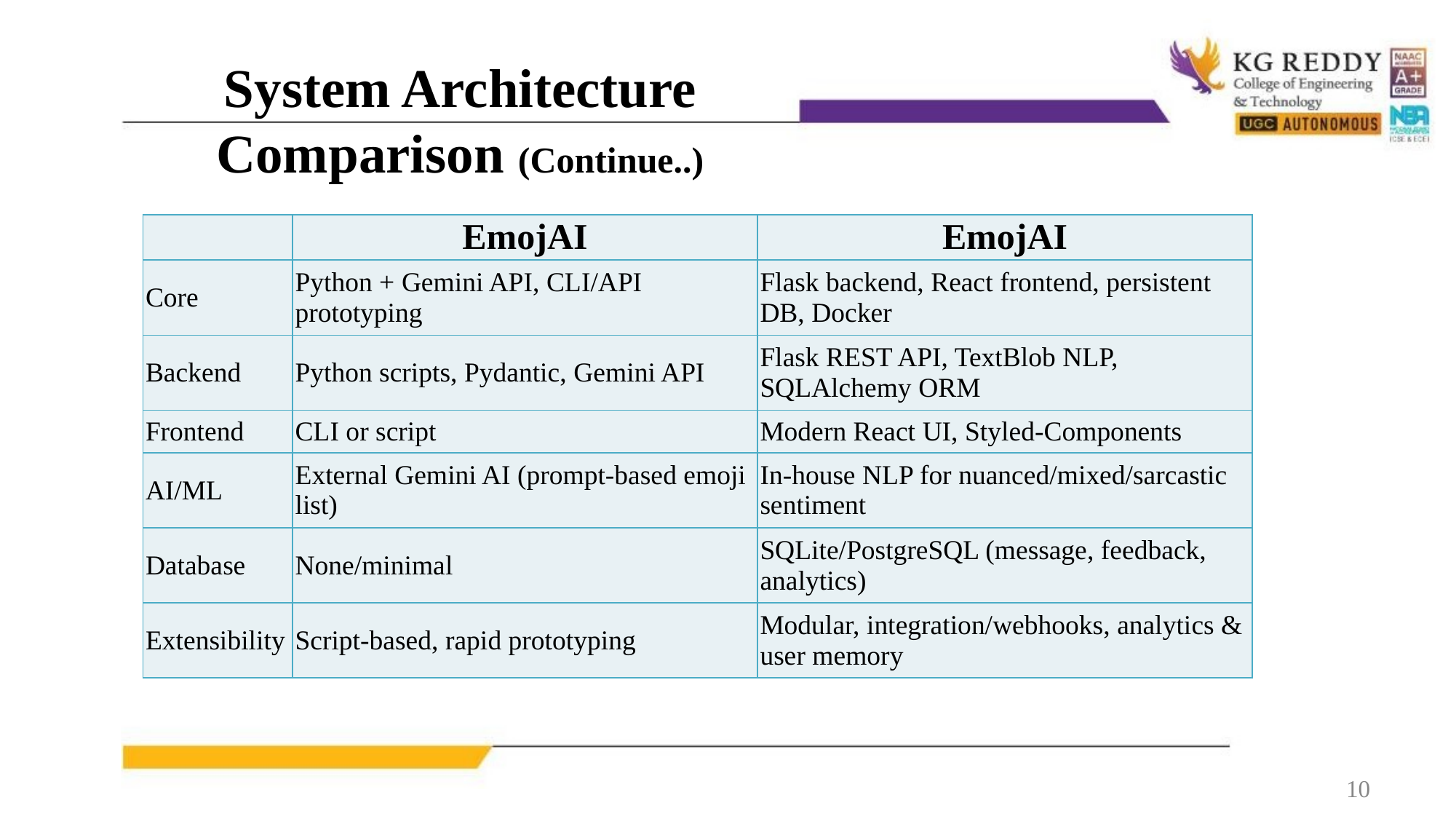

# System Architecture Comparison (Continue..)
|  | EmojAI | EmojAI |
| --- | --- | --- |
| Core | Python + Gemini API, CLI/API prototyping | Flask backend, React frontend, persistent DB, Docker |
| Backend | Python scripts, Pydantic, Gemini API | Flask REST API, TextBlob NLP, SQLAlchemy ORM |
| Frontend | CLI or script | Modern React UI, Styled-Components |
| AI/ML | External Gemini AI (prompt-based emoji list) | In-house NLP for nuanced/mixed/sarcastic sentiment |
| Database | None/minimal | SQLite/PostgreSQL (message, feedback, analytics) |
| Extensibility | Script-based, rapid prototyping | Modular, integration/webhooks, analytics & user memory |
10